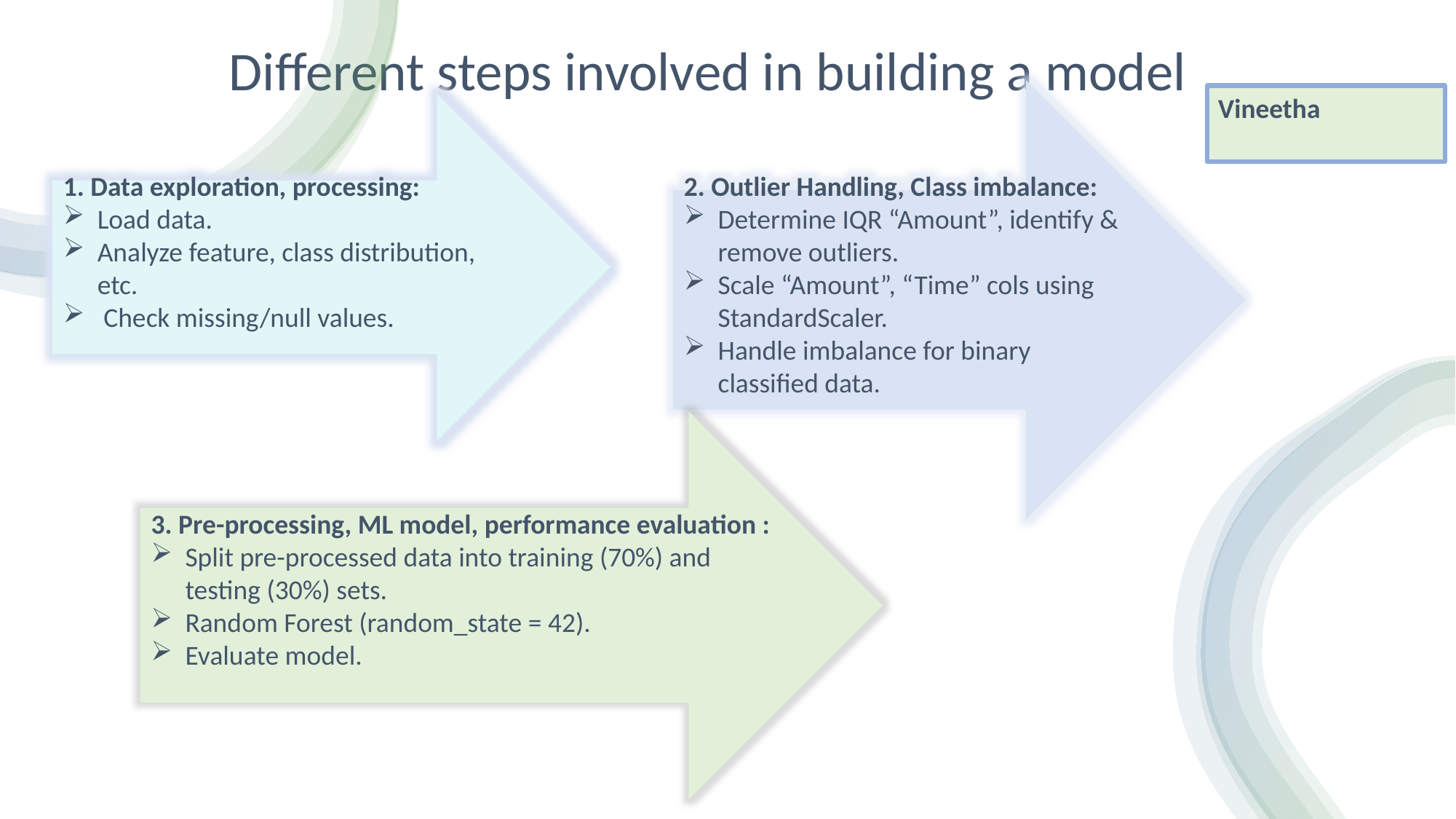

# Different steps involved in building a model
2. Outlier Handling, Class imbalance:
Determine IQR “Amount”, identify & remove outliers.
Scale “Amount”, “Time” cols using StandardScaler.
Handle imbalance for binary classified data.

Vineetha

1. Data exploration, processing:
Load data.
Analyze feature, class distribution, etc.
 Check missing/null values.

3. Pre-processing, ML model, performance evaluation :
Split pre-processed data into training (70%) and testing (30%) sets.
Random Forest (random_state = 42).
Evaluate model.